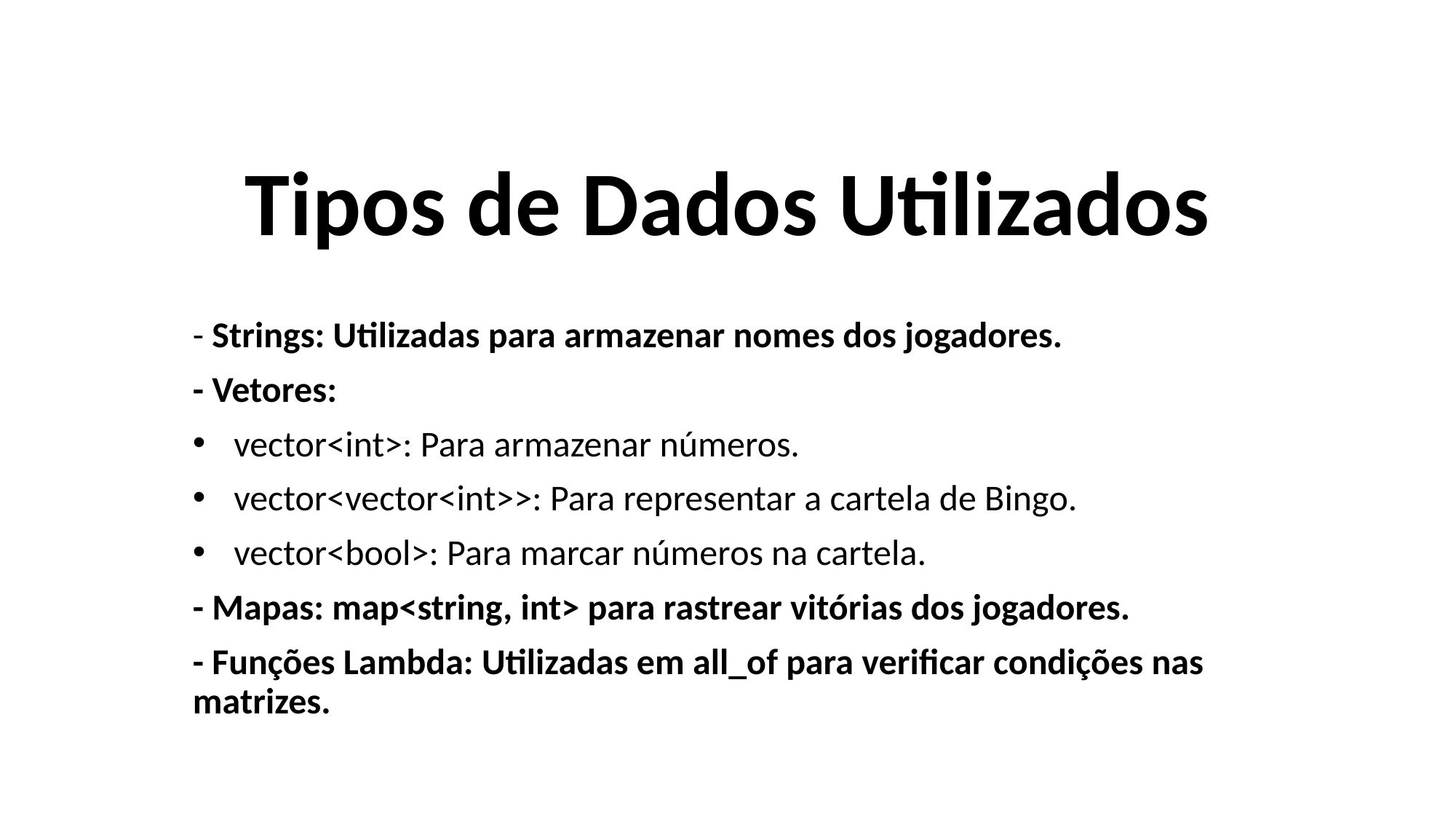

# Tipos de Dados Utilizados
- Strings: Utilizadas para armazenar nomes dos jogadores.
- Vetores:
vector<int>: Para armazenar números.
vector<vector<int>>: Para representar a cartela de Bingo.
vector<bool>: Para marcar números na cartela.
- Mapas: map<string, int> para rastrear vitórias dos jogadores.
- Funções Lambda: Utilizadas em all_of para verificar condições nas matrizes.